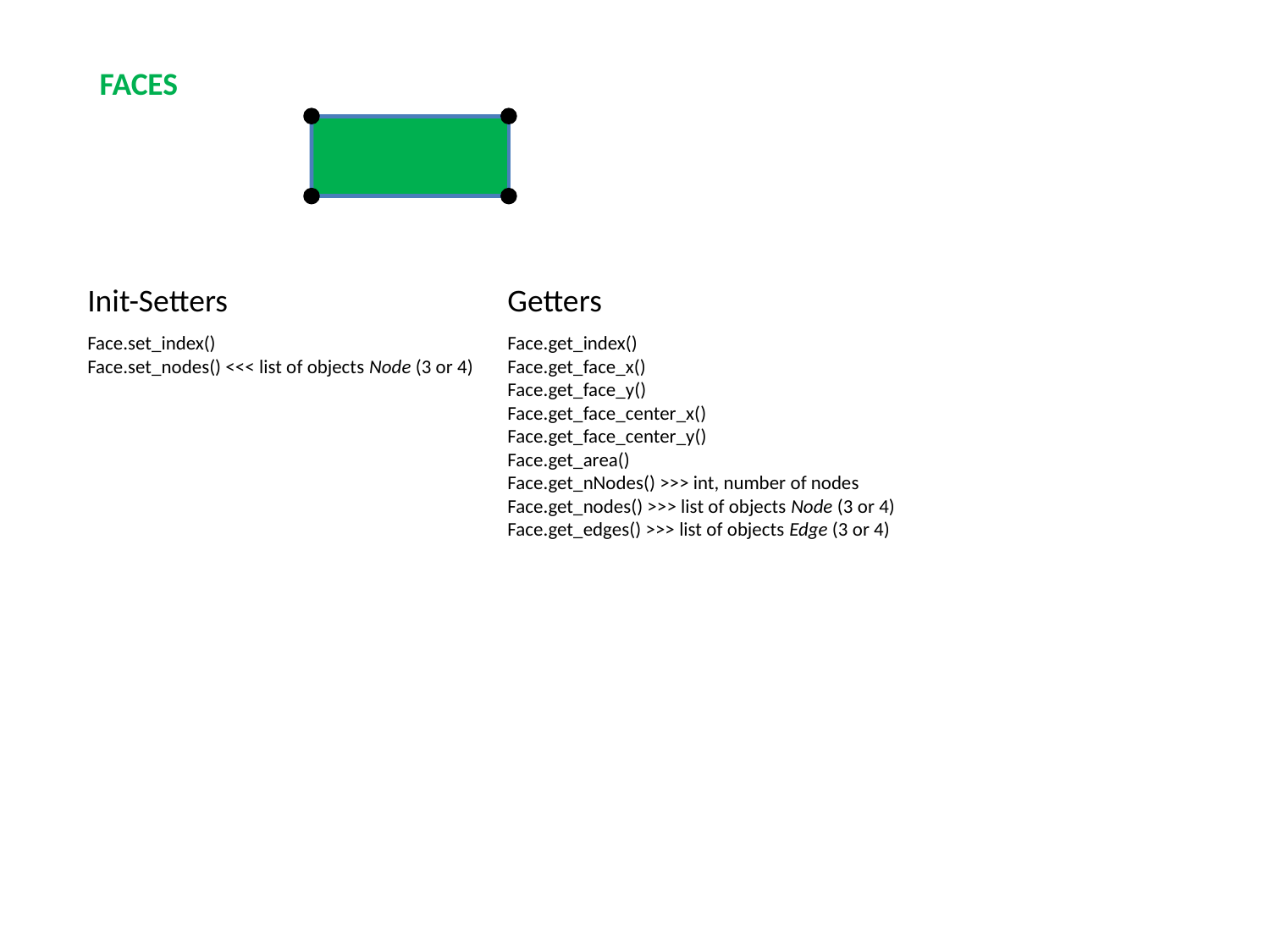

FACES

Init-Setters
Getters
Face.set_index()
Face.set_nodes() <<< list of objects Node (3 or 4)

Face.get_index()
Face.get_face_x()
Face.get_face_y()
Face.get_face_center_x()
Face.get_face_center_y()
Face.get_area()
Face.get_nNodes() >>> int, number of nodes
Face.get_nodes() >>> list of objects Node (3 or 4)
Face.get_edges() >>> list of objects Edge (3 or 4)